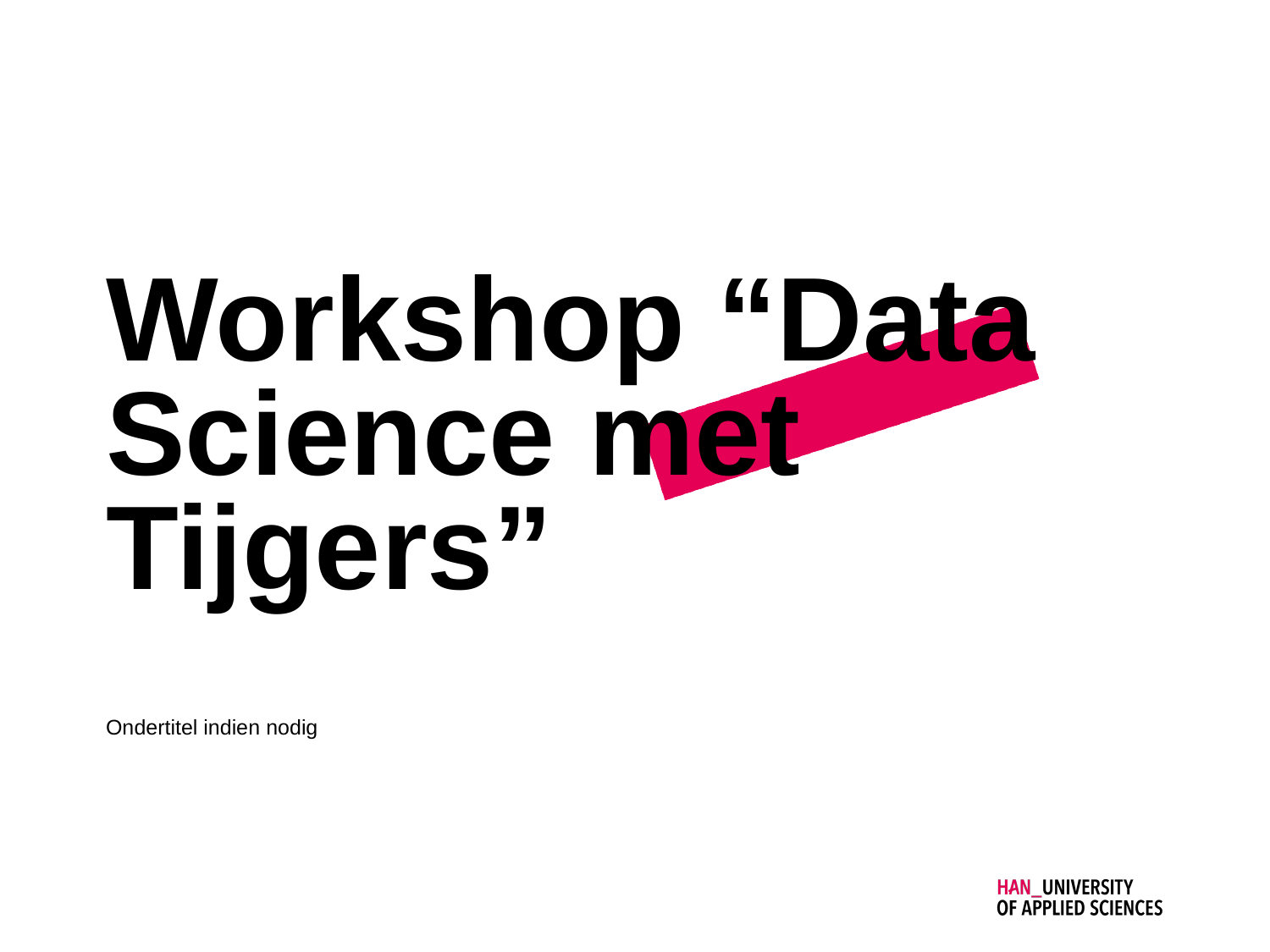

Workshop “Data Science met Tijgers”
Ondertitel indien nodig